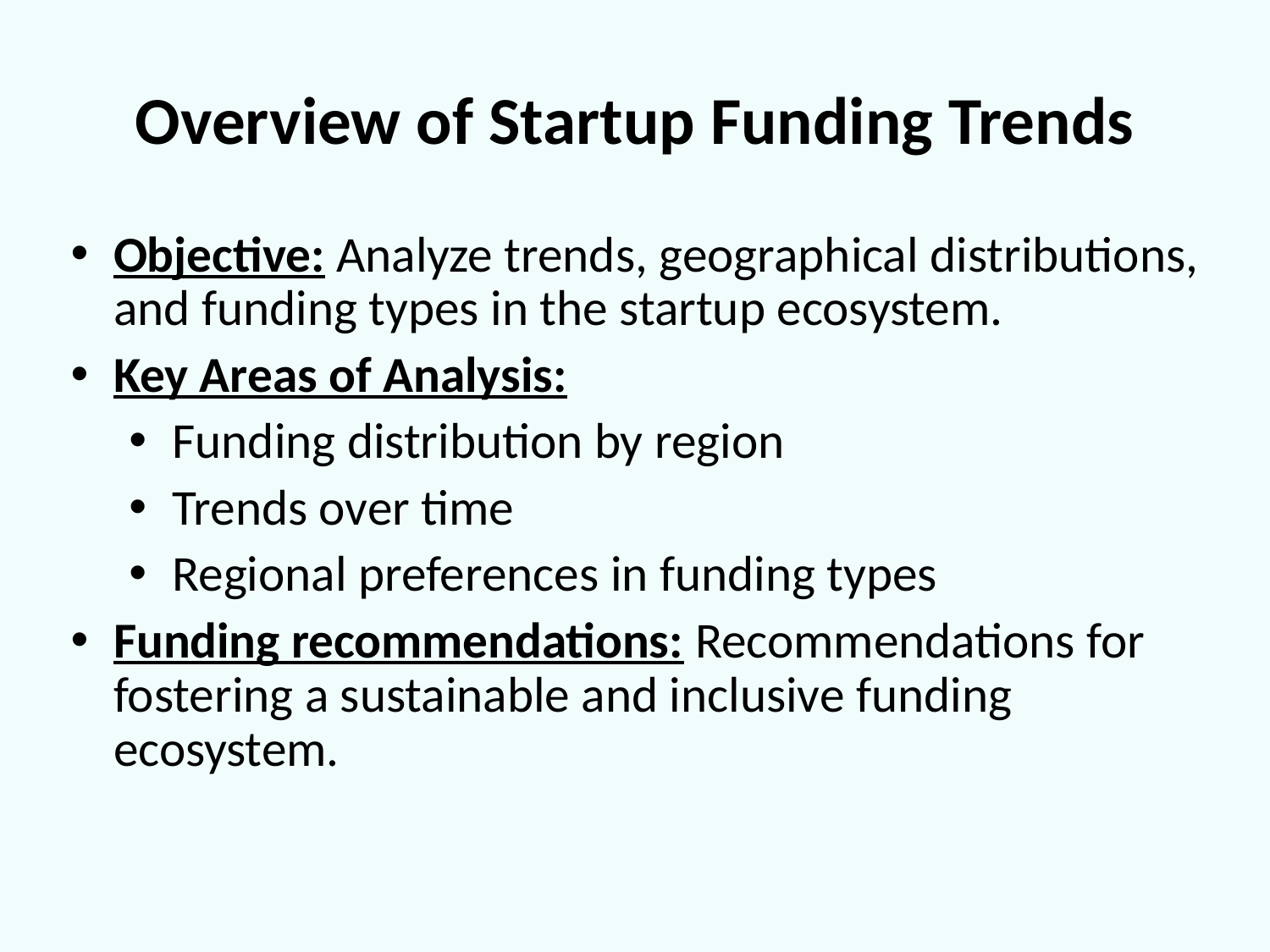

# Overview of Startup Funding Trends
Objective: Analyze trends, geographical distributions, and funding types in the startup ecosystem.
Key Areas of Analysis:
Funding distribution by region
Trends over time
Regional preferences in funding types
Funding recommendations: Recommendations for fostering a sustainable and inclusive funding ecosystem.